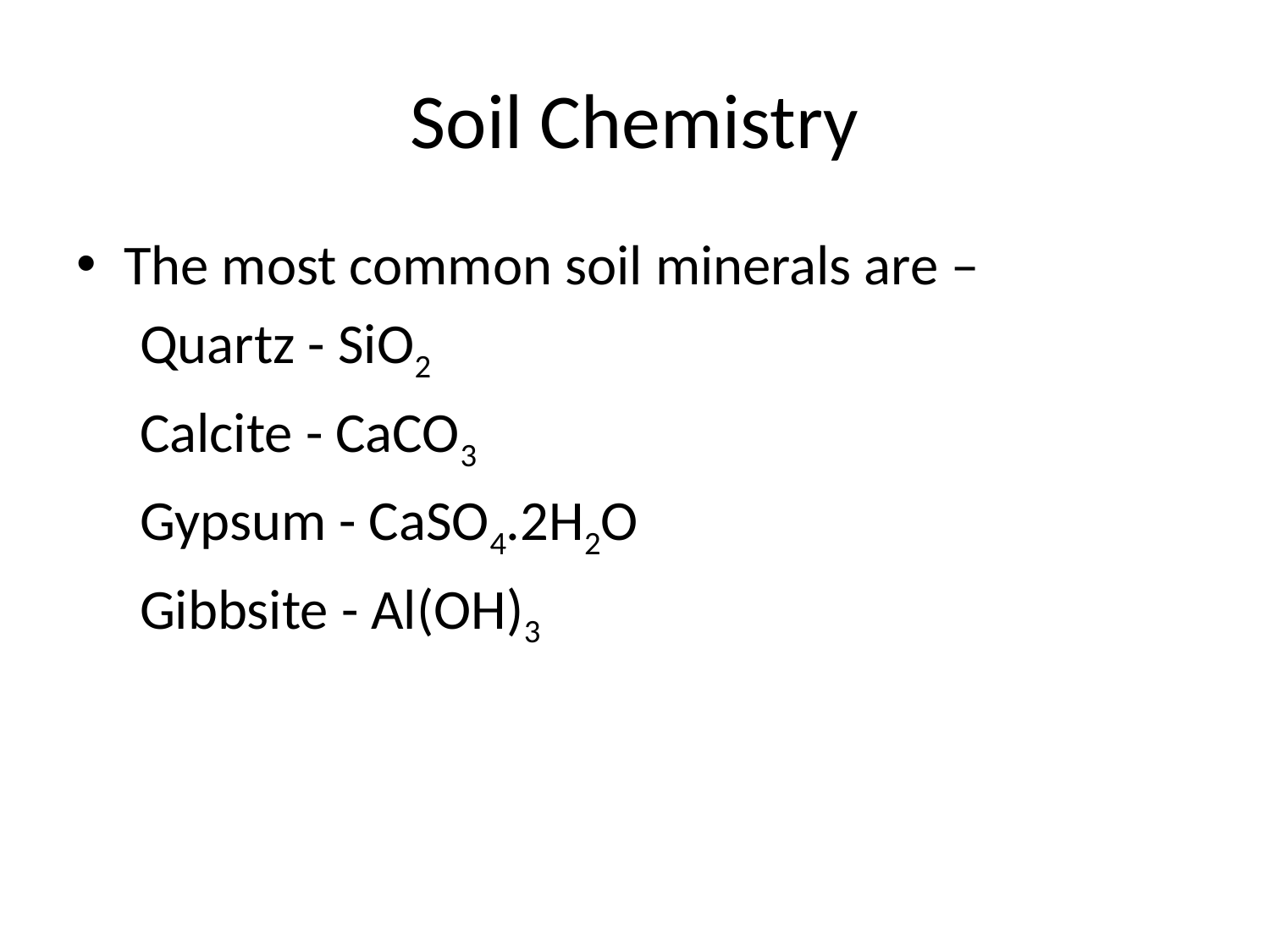

# Soil Chemistry
The most common soil minerals are –
     Quartz - SiO2
     Calcite - CaCO3
     Gypsum - CaSO4.2H2O
     Gibbsite - Al(OH)3